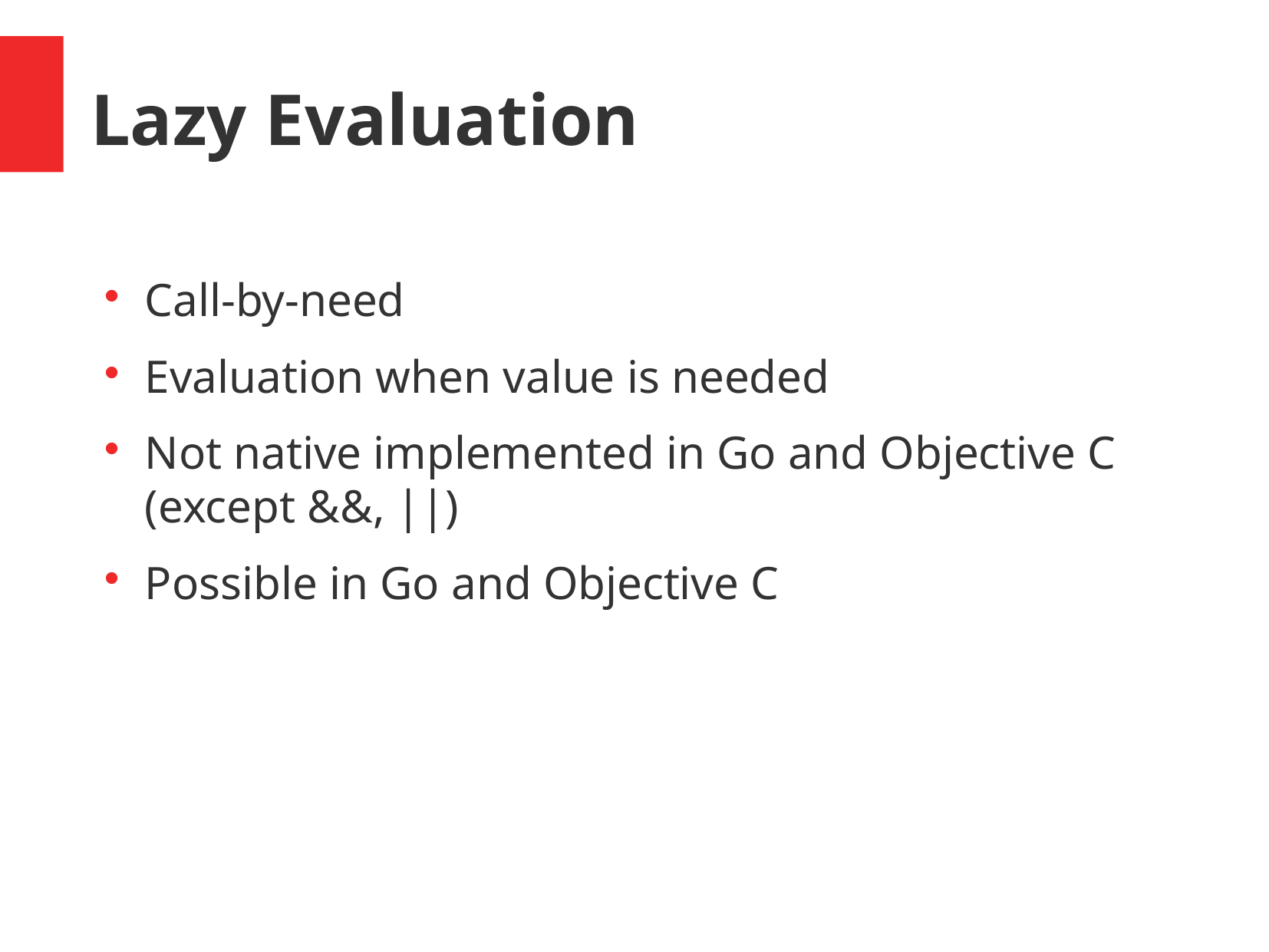

Lazy Evaluation
Call-by-need
Evaluation when value is needed
Not native implemented in Go and Objective C (except &&, ||)
Possible in Go and Objective C